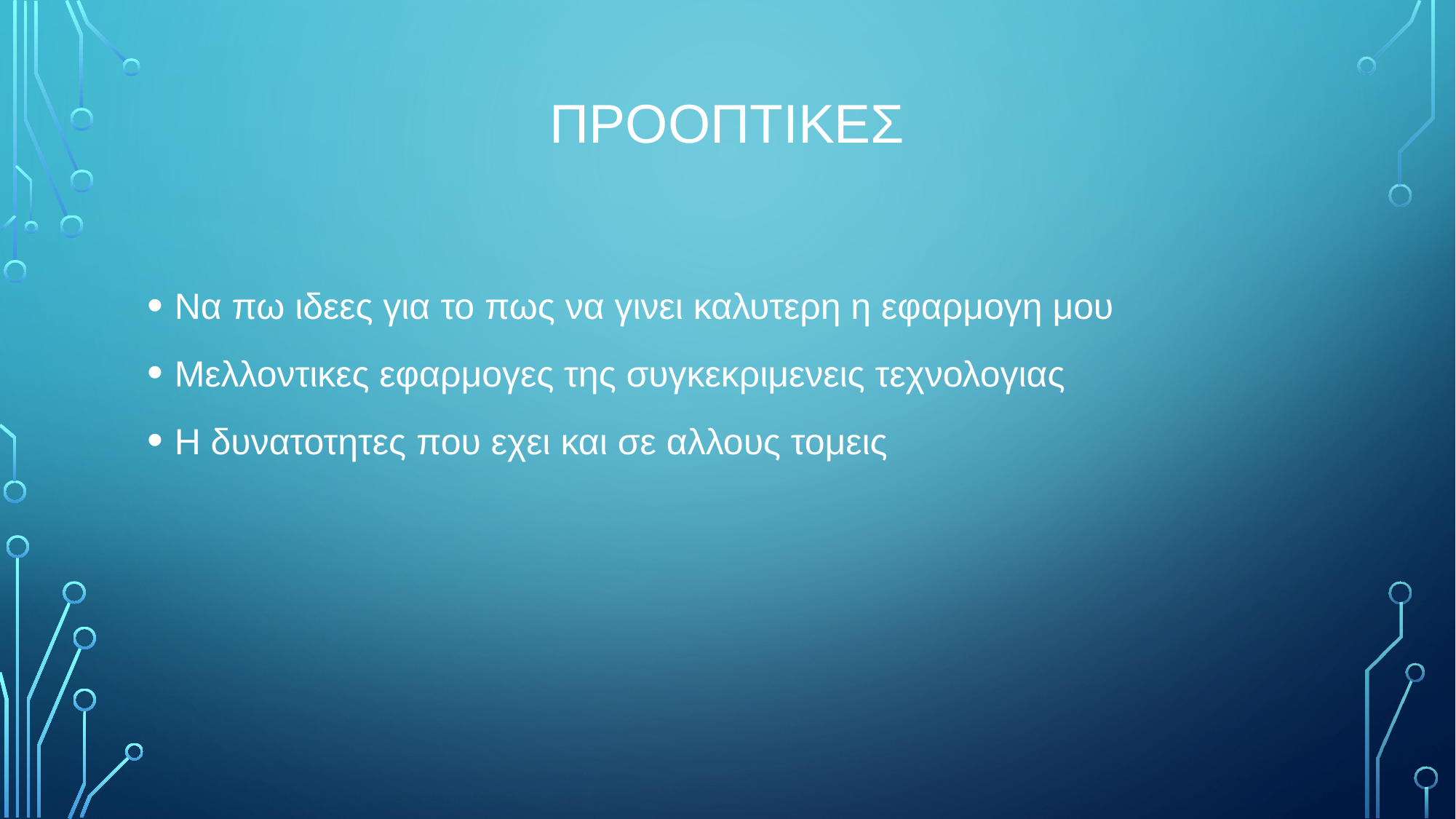

# προοπτικεσ
Να πω ιδεες για το πως να γινει καλυτερη η εφαρμογη μου
Μελλοντικες εφαρμογες της συγκεκριμενεις τεχνολογιας
Η δυνατοτητες που εχει και σε αλλους τομεις